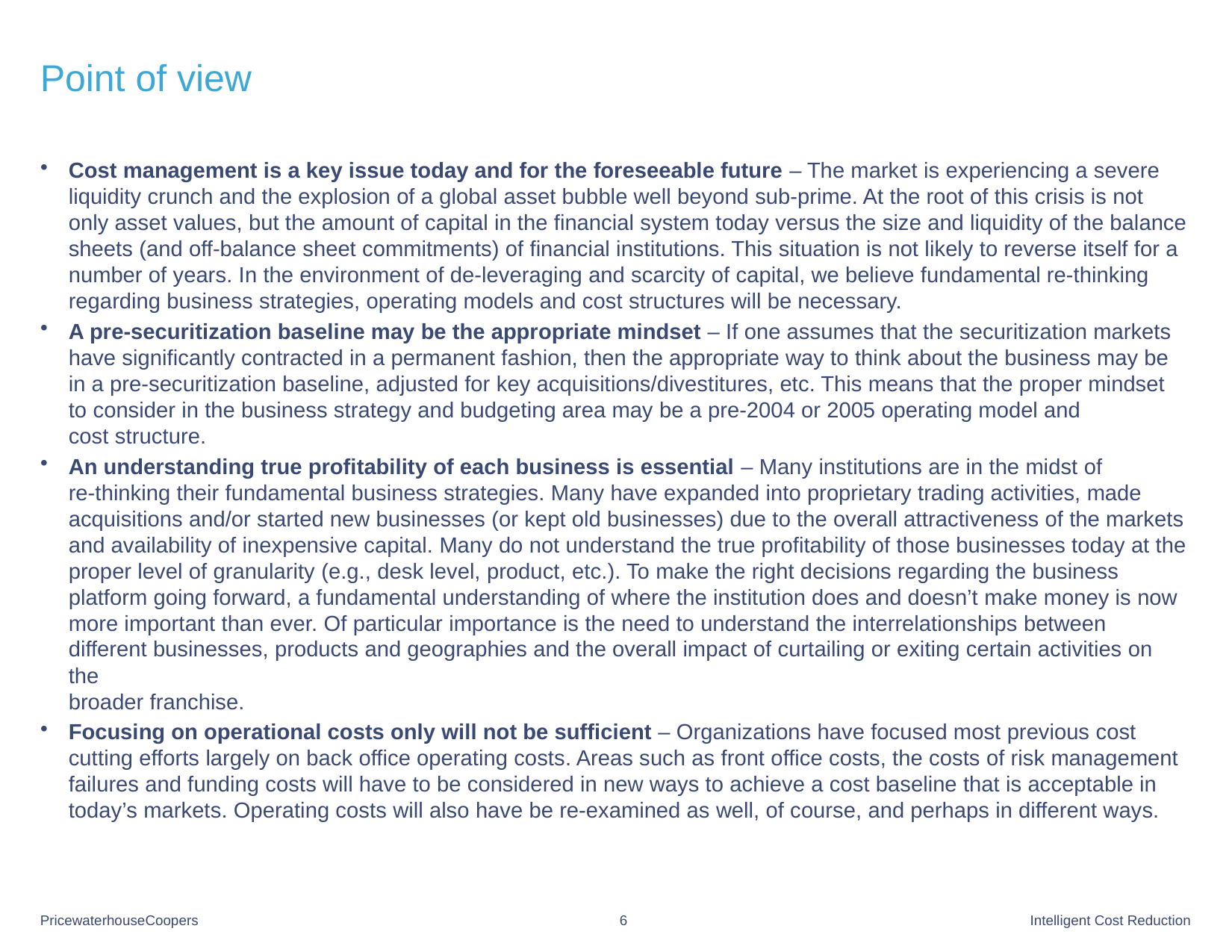

# Point of view
Cost management is a key issue today and for the foreseeable future – The market is experiencing a severe liquidity crunch and the explosion of a global asset bubble well beyond sub-prime. At the root of this crisis is not only asset values, but the amount of capital in the financial system today versus the size and liquidity of the balance sheets (and off-balance sheet commitments) of financial institutions. This situation is not likely to reverse itself for a number of years. In the environment of de-leveraging and scarcity of capital, we believe fundamental re-thinking regarding business strategies, operating models and cost structures will be necessary.
A pre-securitization baseline may be the appropriate mindset – If one assumes that the securitization markets have significantly contracted in a permanent fashion, then the appropriate way to think about the business may be
in a pre-securitization baseline, adjusted for key acquisitions/divestitures, etc. This means that the proper mindset
to consider in the business strategy and budgeting area may be a pre-2004 or 2005 operating model and
cost structure.
An understanding true profitability of each business is essential – Many institutions are in the midst of
re-thinking their fundamental business strategies. Many have expanded into proprietary trading activities, made acquisitions and/or started new businesses (or kept old businesses) due to the overall attractiveness of the markets and availability of inexpensive capital. Many do not understand the true profitability of those businesses today at the proper level of granularity (e.g., desk level, product, etc.). To make the right decisions regarding the business platform going forward, a fundamental understanding of where the institution does and doesn’t make money is now more important than ever. Of particular importance is the need to understand the interrelationships between different businesses, products and geographies and the overall impact of curtailing or exiting certain activities on the
broader franchise.
Focusing on operational costs only will not be sufficient – Organizations have focused most previous cost cutting efforts largely on back office operating costs. Areas such as front office costs, the costs of risk management failures and funding costs will have to be considered in new ways to achieve a cost baseline that is acceptable in today’s markets. Operating costs will also have be re-examined as well, of course, and perhaps in different ways.
6